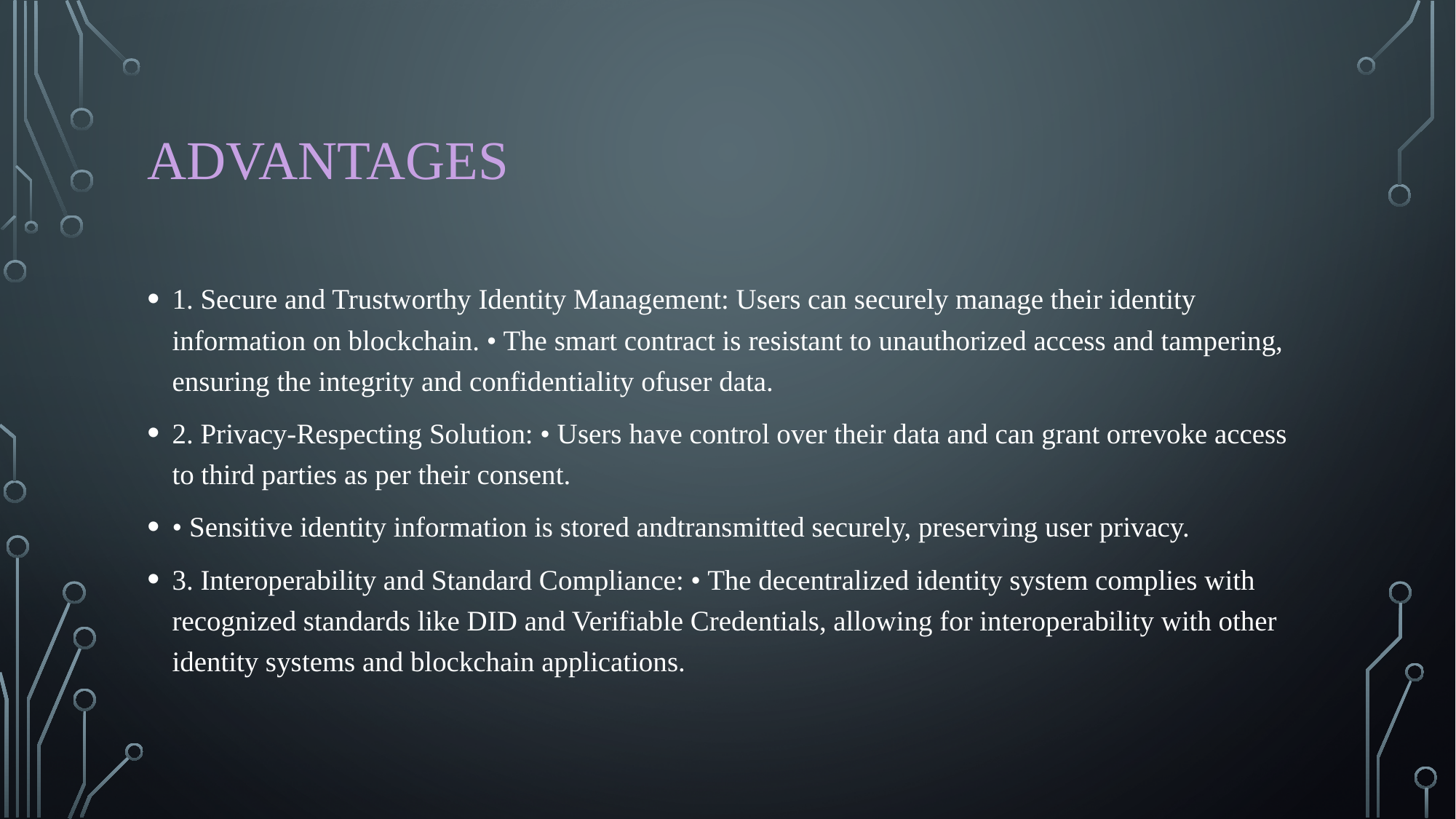

# ADVANTAGES
1. Secure and Trustworthy Identity Management: Users can securely manage their identity information on blockchain. • The smart contract is resistant to unauthorized access and tampering, ensuring the integrity and confidentiality ofuser data.
2. Privacy-Respecting Solution: • Users have control over their data and can grant orrevoke access to third parties as per their consent.
• Sensitive identity information is stored andtransmitted securely, preserving user privacy.
3. Interoperability and Standard Compliance: • The decentralized identity system complies with recognized standards like DID and Verifiable Credentials, allowing for interoperability with other identity systems and blockchain applications.